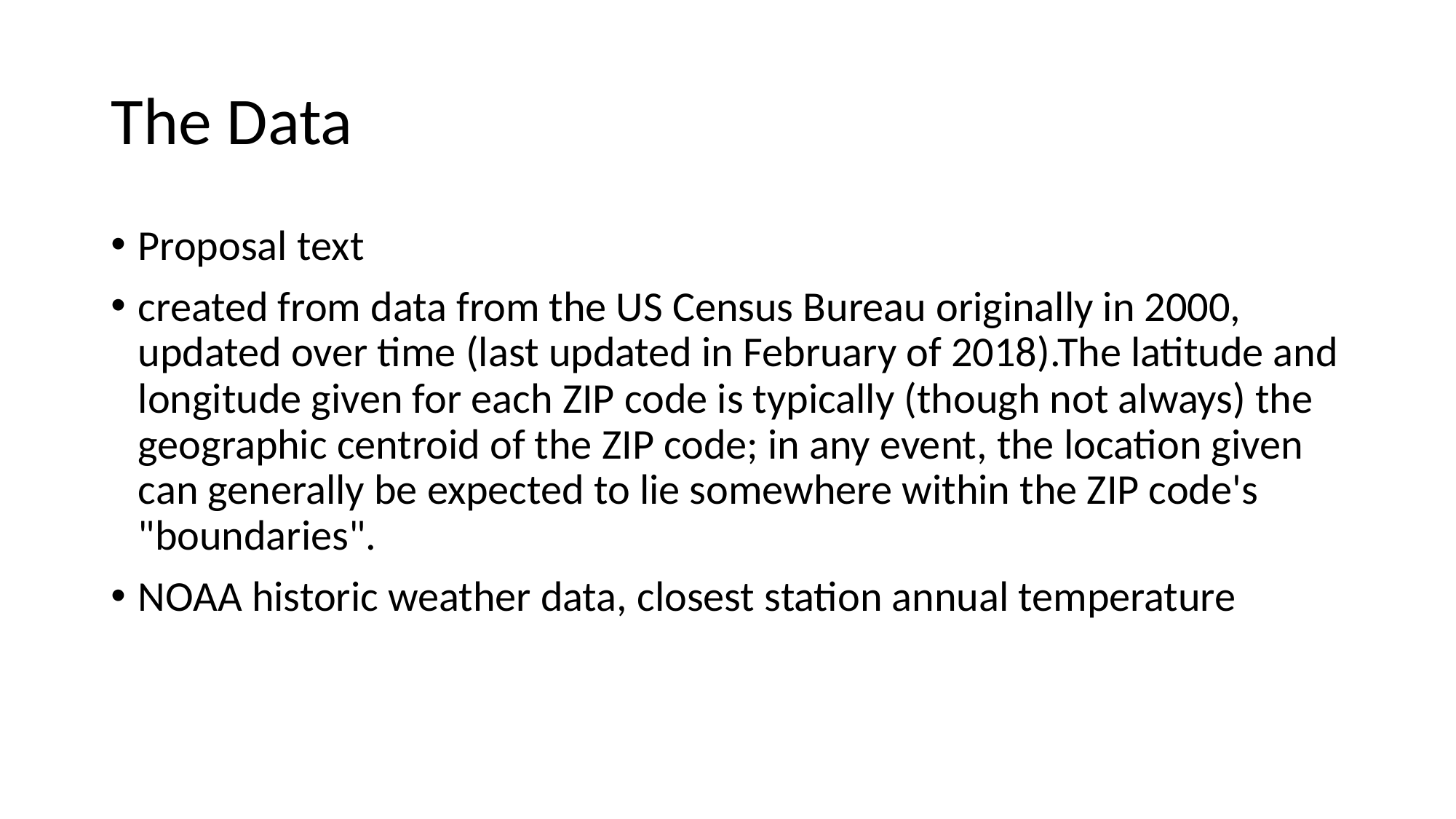

# The Data
Proposal text
created from data from the US Census Bureau originally in 2000, updated over time (last updated in February of 2018).The latitude and longitude given for each ZIP code is typically (though not always) the geographic centroid of the ZIP code; in any event, the location given can generally be expected to lie somewhere within the ZIP code's "boundaries".
NOAA historic weather data, closest station annual temperature